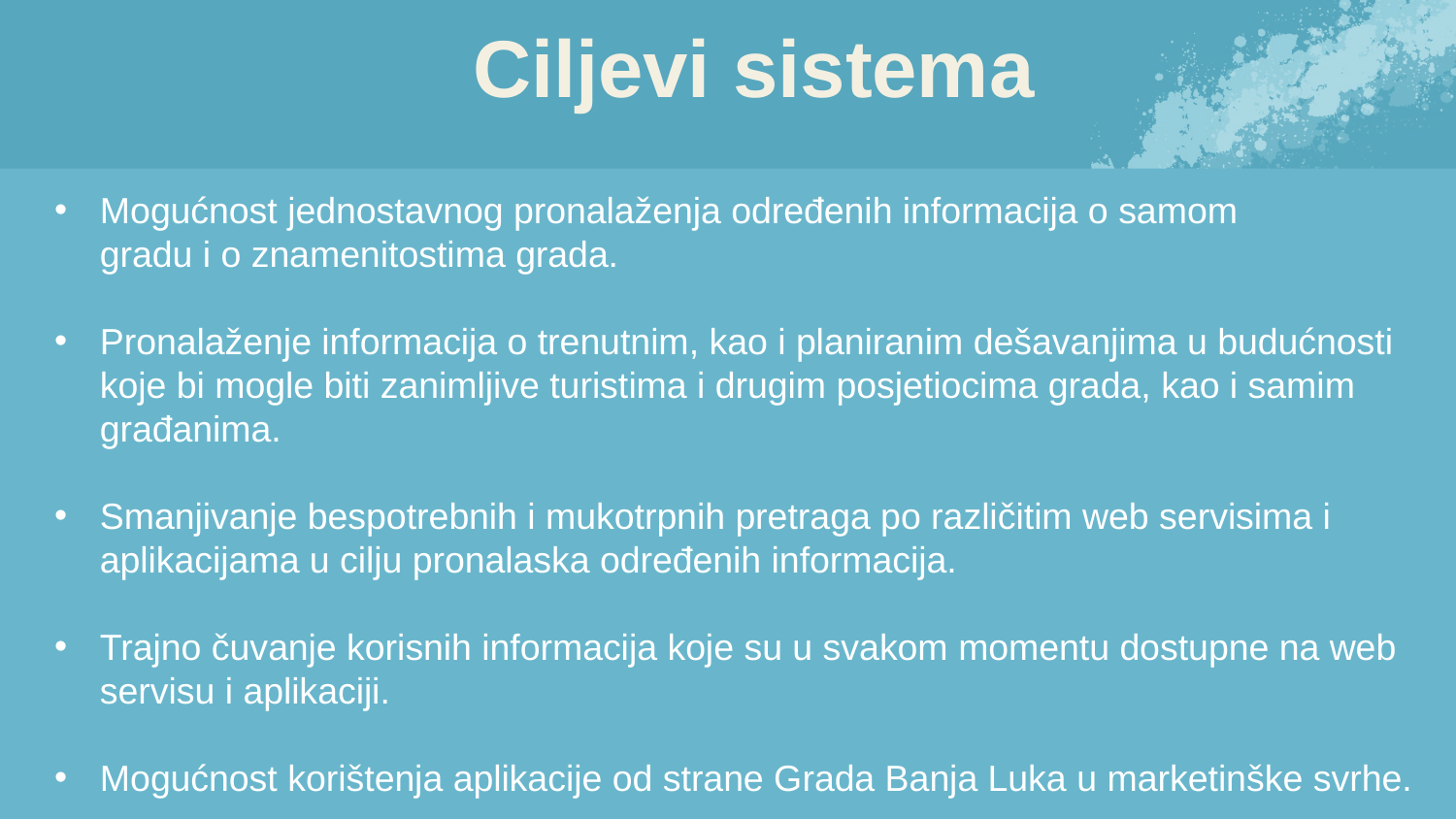

Ciljevi sistema
Mogućnost jednostavnog pronalaženja određenih informacija o samom
gradu i o znamenitostima grada.

Pronalaženje informacija o trenutnim, kao i planiranim dešavanjima u budućnosti koje bi mogle biti zanimljive turistima i drugim posjetiocima grada, kao i samim
građanima.

Smanjivanje bespotrebnih i mukotrpnih pretraga po različitim web servisima i
aplikacijama u cilju pronalaska određenih informacija.

Trajno čuvanje korisnih informacija koje su u svakom momentu dostupne na web
servisu i aplikaciji.

Mogućnost korištenja aplikacije od strane Grada Banja Luka u marketinške svrhe.